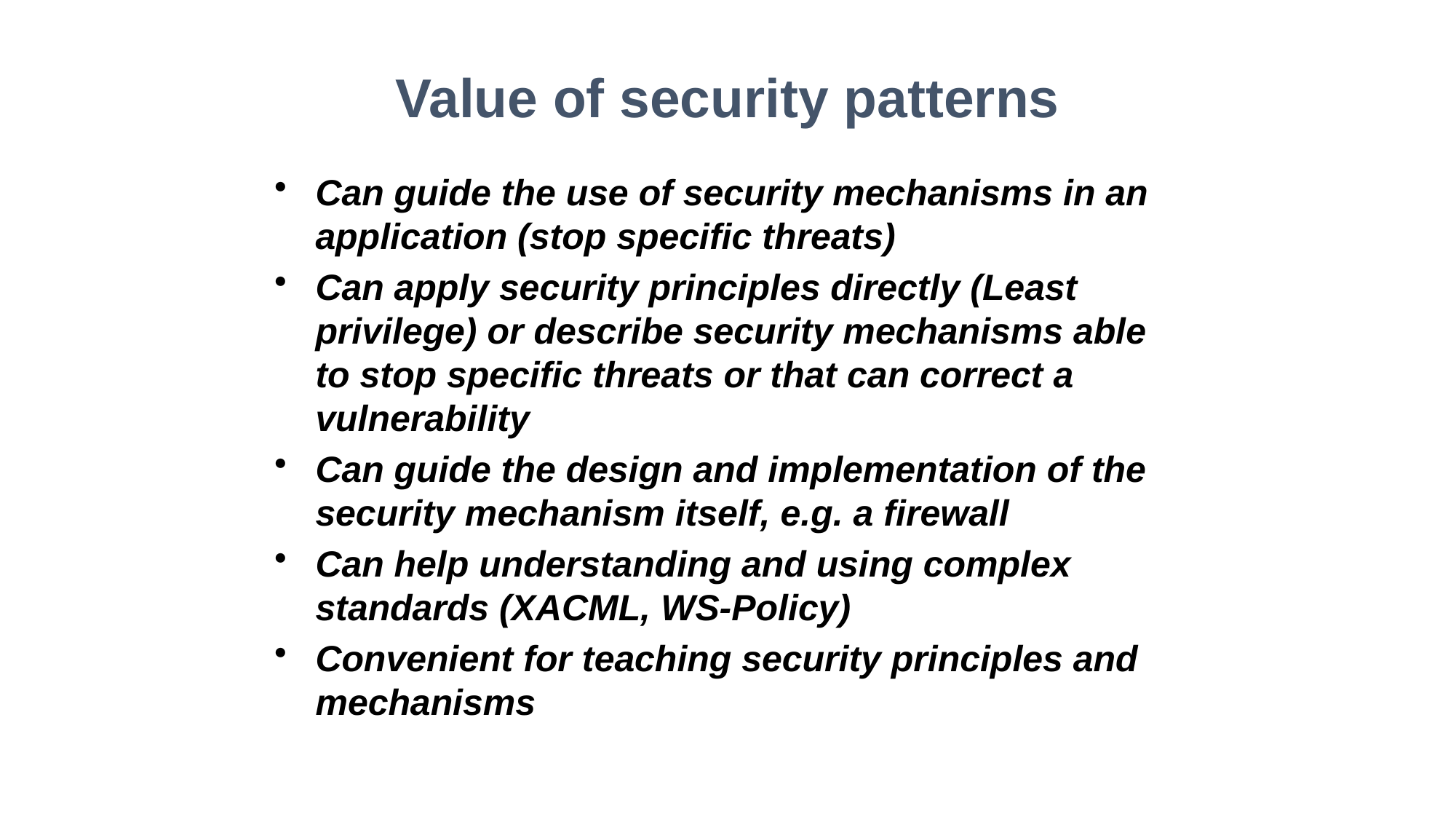

Value of security patterns
Can guide the use of security mechanisms in an application (stop specific threats)
Can apply security principles directly (Least privilege) or describe security mechanisms able to stop specific threats or that can correct a vulnerability
Can guide the design and implementation of the security mechanism itself, e.g. a firewall
Can help understanding and using complex standards (XACML, WS-Policy)
Convenient for teaching security principles and mechanisms